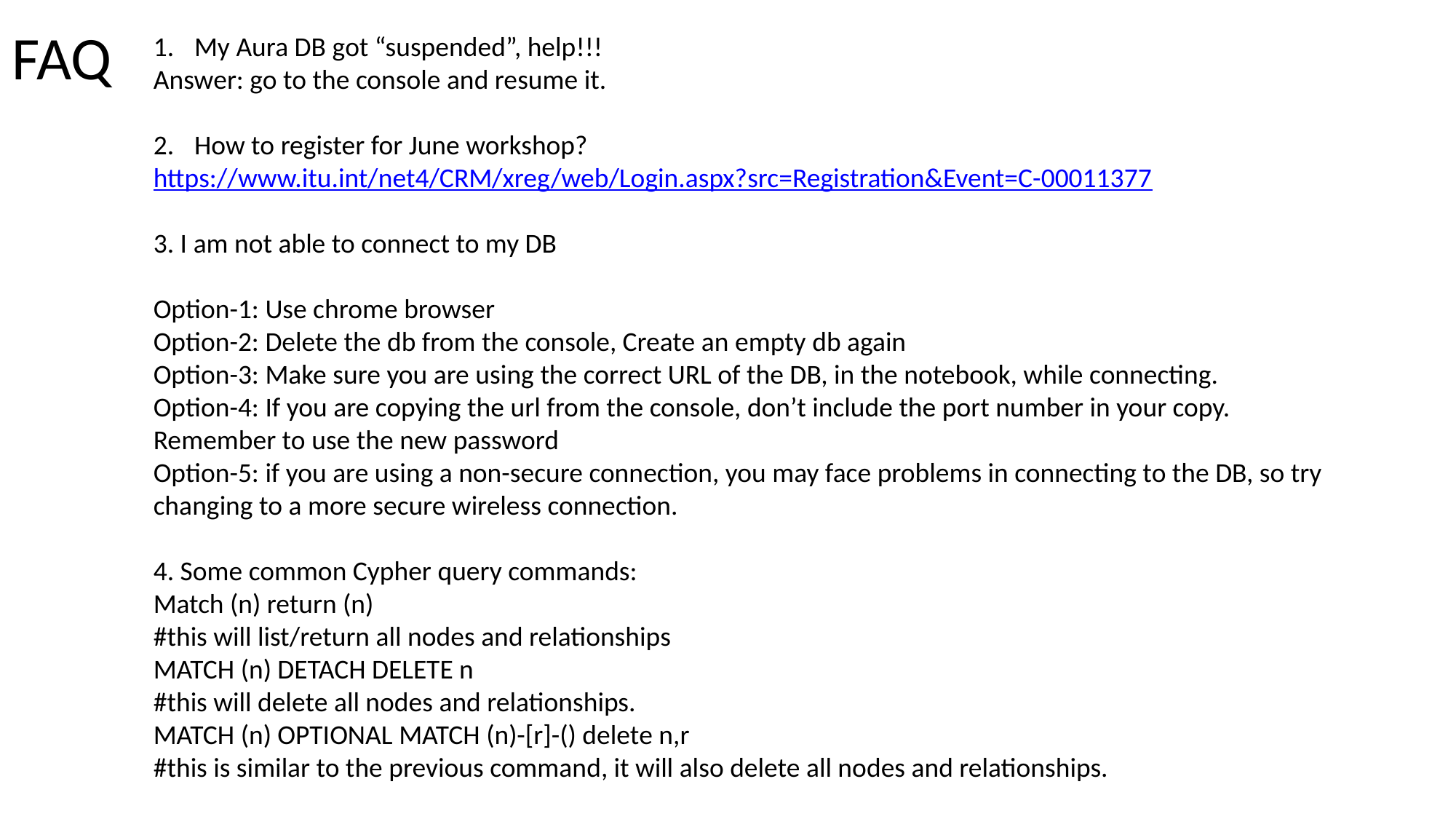

FAQ
My Aura DB got “suspended”, help!!!
Answer: go to the console and resume it.

How to register for June workshop?
https://www.itu.int/net4/CRM/xreg/web/Login.aspx?src=Registration&Event=C-00011377

3. I am not able to connect to my DB

Option-1: Use chrome browser
Option-2: Delete the db from the console, Create an empty db again
Option-3: Make sure you are using the correct URL of the DB, in the notebook, while connecting.
Option-4: If you are copying the url from the console, don’t include the port number in your copy.
Remember to use the new password
Option-5: if you are using a non-secure connection, you may face problems in connecting to the DB, so try changing to a more secure wireless connection.

4. Some common Cypher query commands:
Match (n) return (n)
#this will list/return all nodes and relationships
MATCH (n) DETACH DELETE n
#this will delete all nodes and relationships.
MATCH (n) OPTIONAL MATCH (n)-[r]-() delete n,r
#this is similar to the previous command, it will also delete all nodes and relationships.